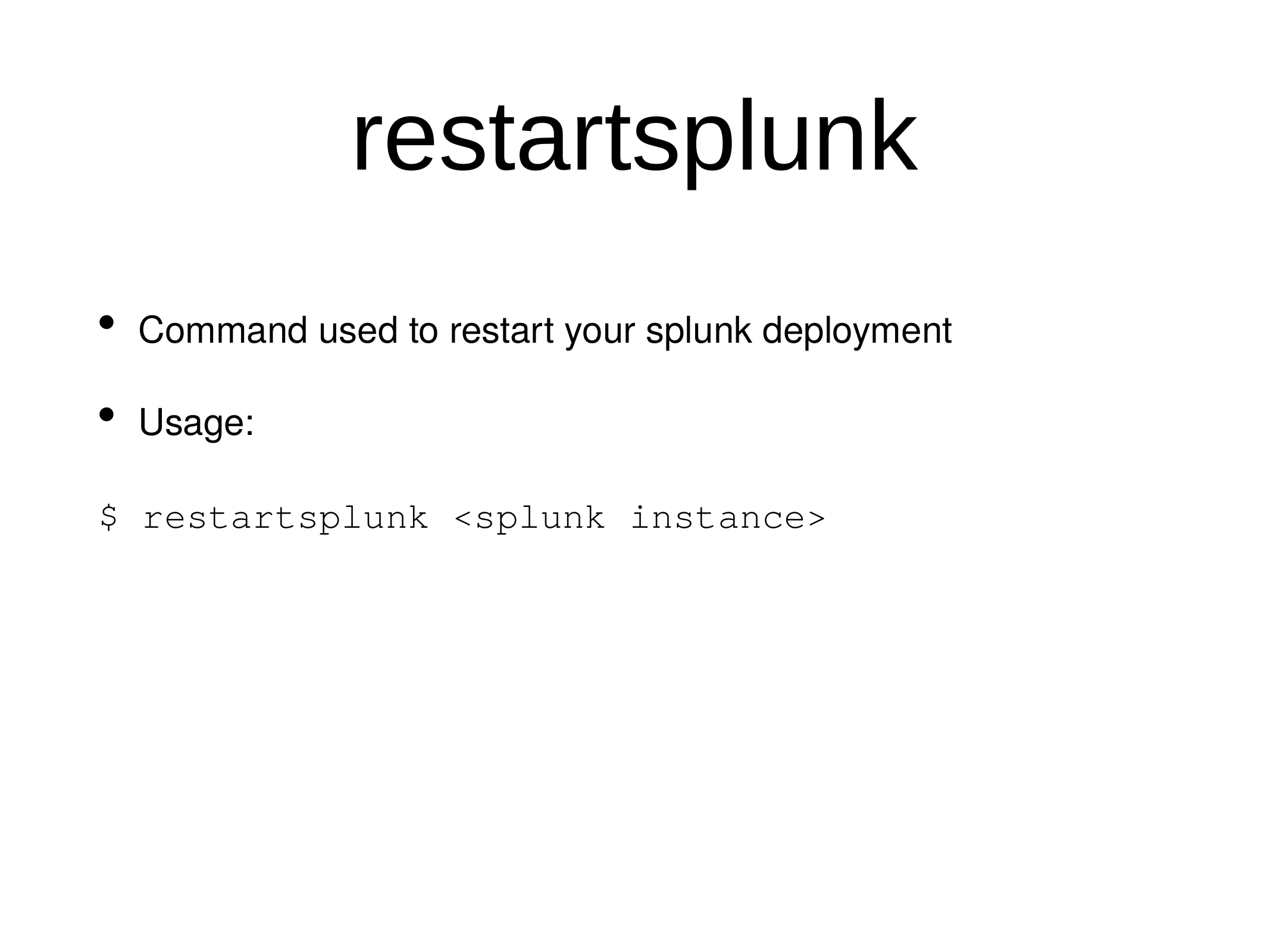

# restartsplunk
Command used to restart your splunk deployment
Usage:
$ restartsplunk <splunk instance>